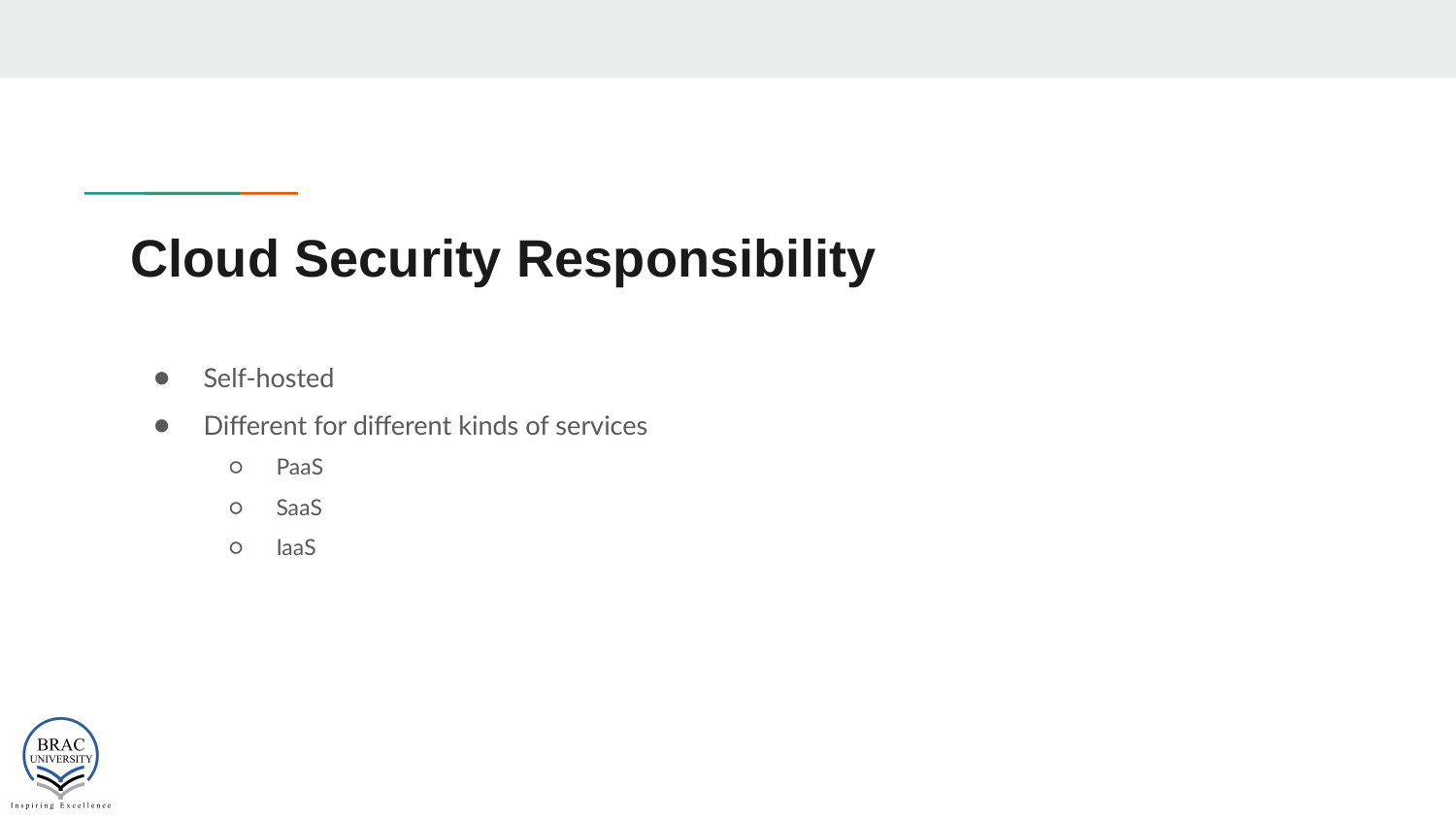

# Cloud Security Responsibility
Self-hosted
Different for different kinds of services
PaaS
SaaS
IaaS